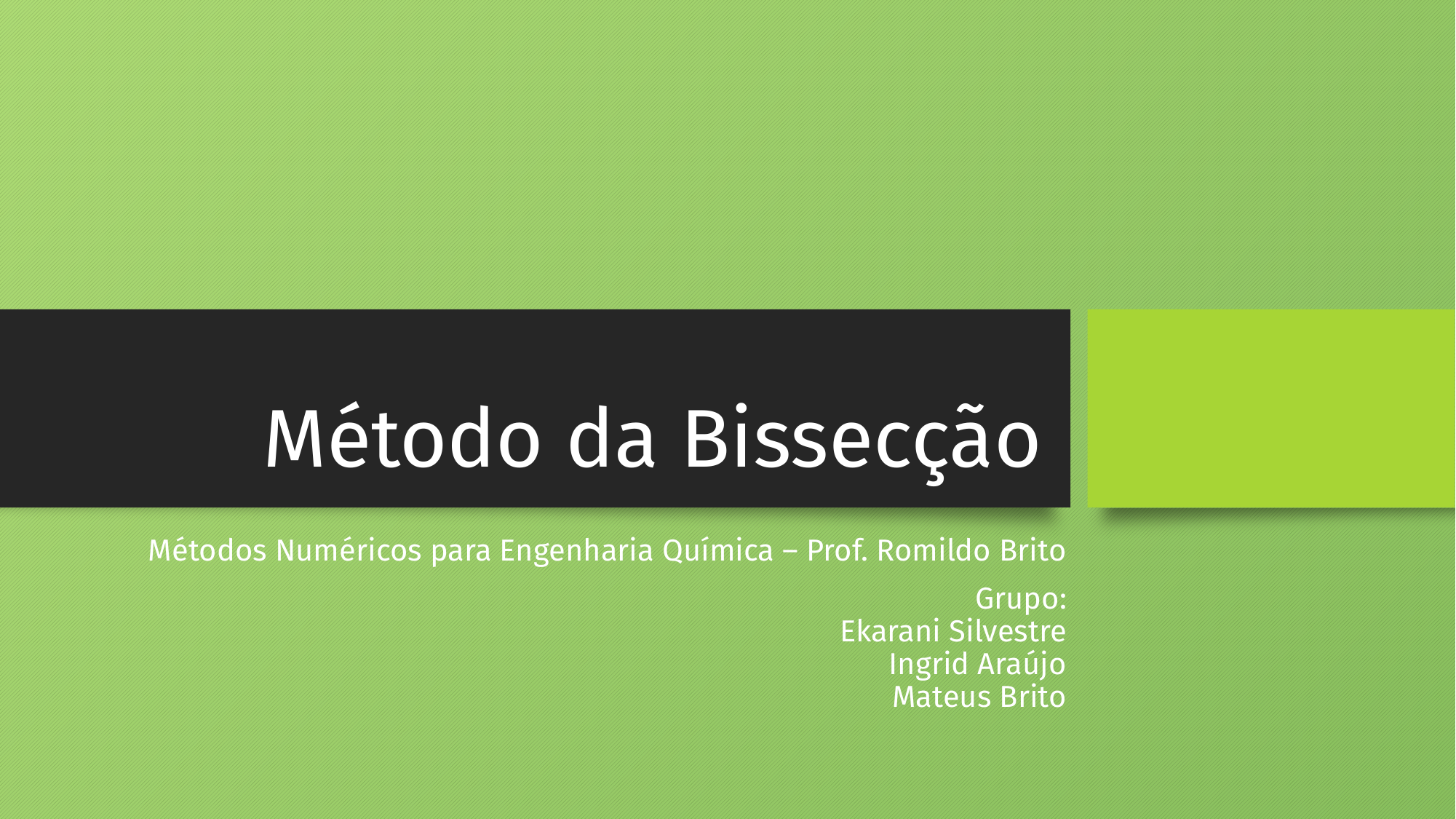

# Método da Bissecção
Métodos Numéricos para Engenharia Química – Prof. Romildo Brito
Grupo:
Ekarani Silvestre
Ingrid Araújo
Mateus Brito